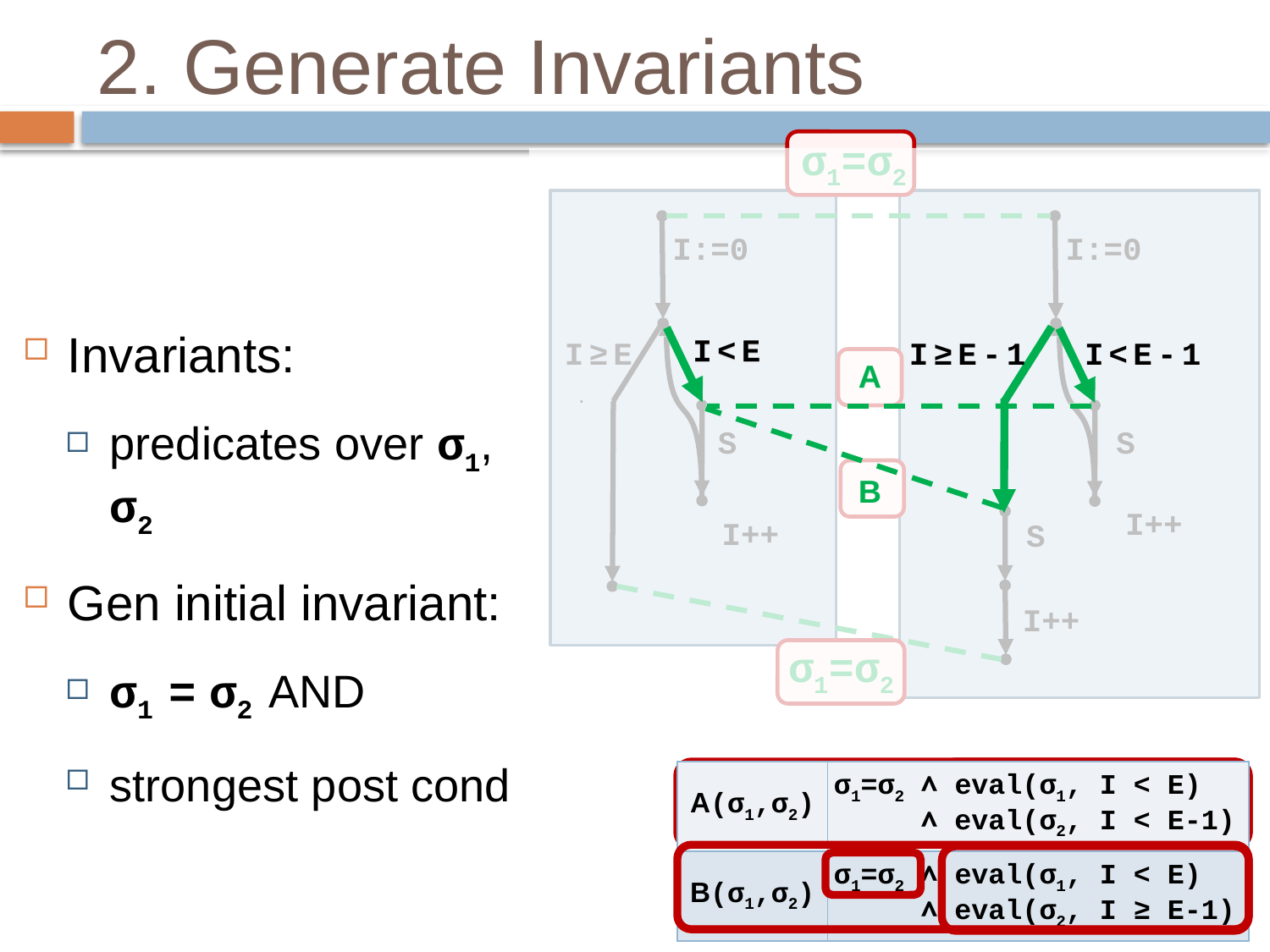

# 2. Generate Invariants
σ1=σ2

I:=0

I<E
I≥E

S

I++

I:=0

I<E-1
I≥E-1

S

I++

S

I++

Invariants:
predicates over σ1, σ2
Gen initial invariant:
σ1 = σ2 AND
strongest post cond
I<E
I<E-1
I≥E-1

A
A

B
B
σ1=σ2

| A(σ1,σ2) | ... |
| --- | --- |
| B(σ1,σ2) | ... |
| A(σ1,σ2) | σ1=σ2 ∧ eval(σ1, I < E) ∧ eval(σ2, I < E-1) |
| --- | --- |
| B(σ1,σ2) | ... |

| A(σ1,σ2) | σ1=σ2 ∧ eval(σ1, I < E) ∧ eval(σ2, I < E-1) |
| --- | --- |
| B(σ1,σ2) | σ1=σ2 ∧ eval(σ1, I < E) ∧ eval(σ2, I ≥ E-1) |